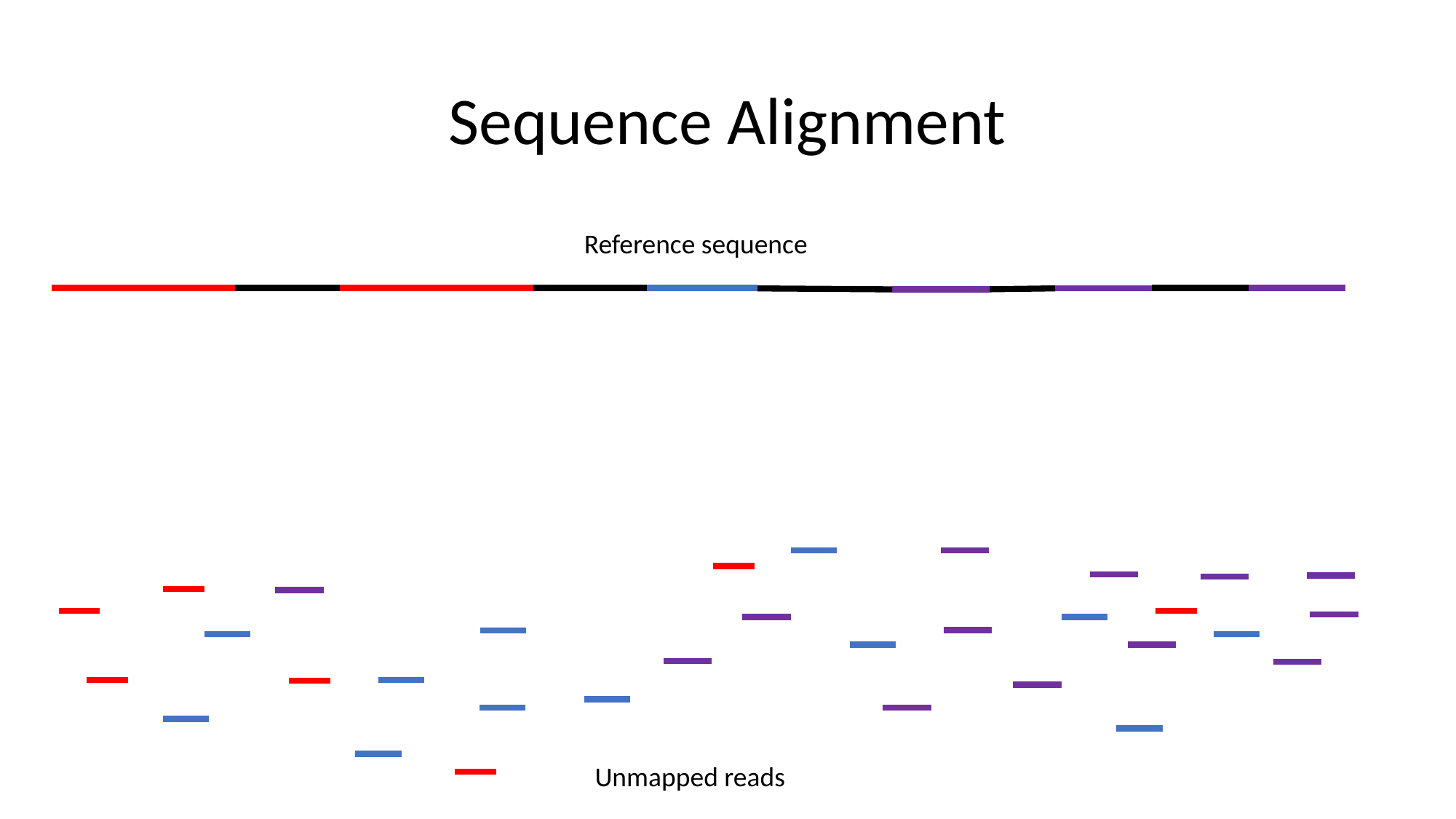

# Sequence Alignment
Reference sequence
Unmapped reads